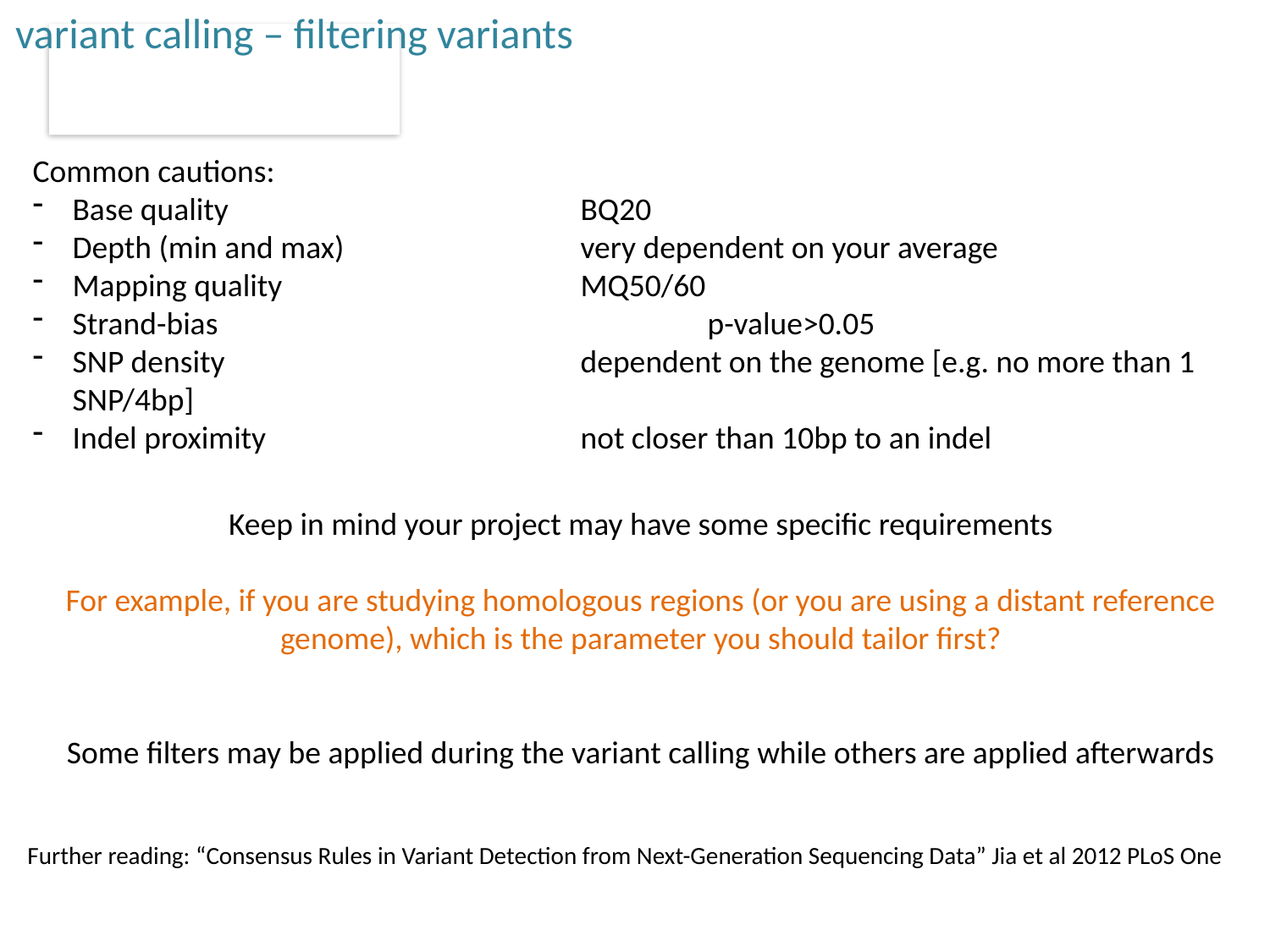

variant calling – filtering variants

Common cautions:
Base quality			BQ20
Depth (min and max)		very dependent on your average
Mapping quality			MQ50/60
Strand-bias				p-value>0.05
SNP density			dependent on the genome [e.g. no more than 1 SNP/4bp]
Indel proximity			not closer than 10bp to an indel
Keep in mind your project may have some specific requirements

For example, if you are studying homologous regions (or you are using a distant reference genome), which is the parameter you should tailor first?

Some filters may be applied during the variant calling while others are applied afterwards
Further reading: “Consensus Rules in Variant Detection from Next-Generation Sequencing Data” Jia et al 2012 PLoS One